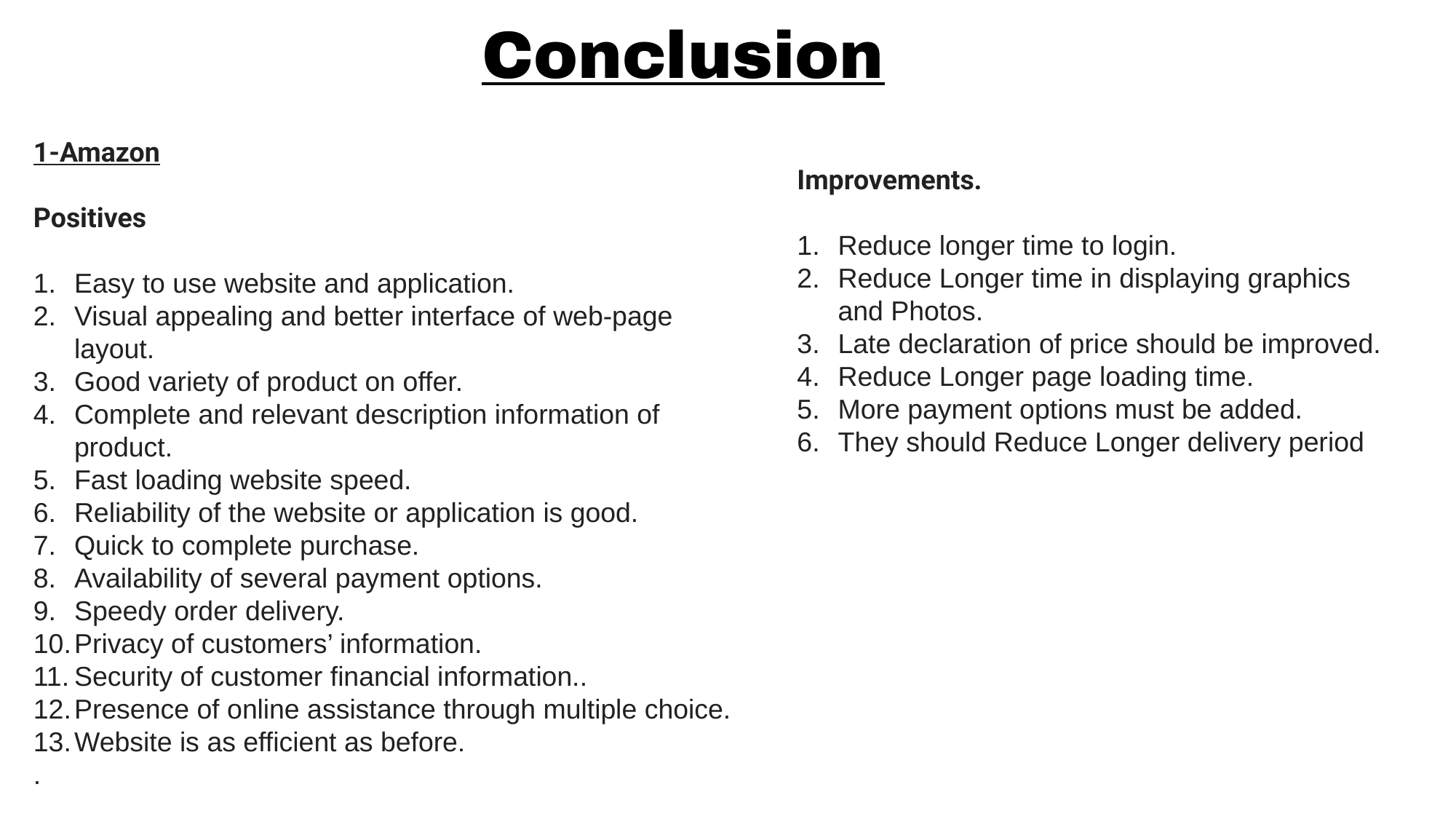

# Conclusion
1-Amazon

Positives

Easy to use website and application.
Visual appealing and better interface of web-page layout.
Good variety of product on offer.
Complete and relevant description information of product.
Fast loading website speed.
Reliability of the website or application is good.
Quick to complete purchase.
Availability of several payment options.
Speedy order delivery.
Privacy of customers’ information.
Security of customer financial information..
Presence of online assistance through multiple choice.
Website is as efficient as before.
.

Improvements.

Reduce longer time to login.
Reduce Longer time in displaying graphics and Photos.
Late declaration of price should be improved.
Reduce Longer page loading time.
More payment options must be added.
They should Reduce Longer delivery period